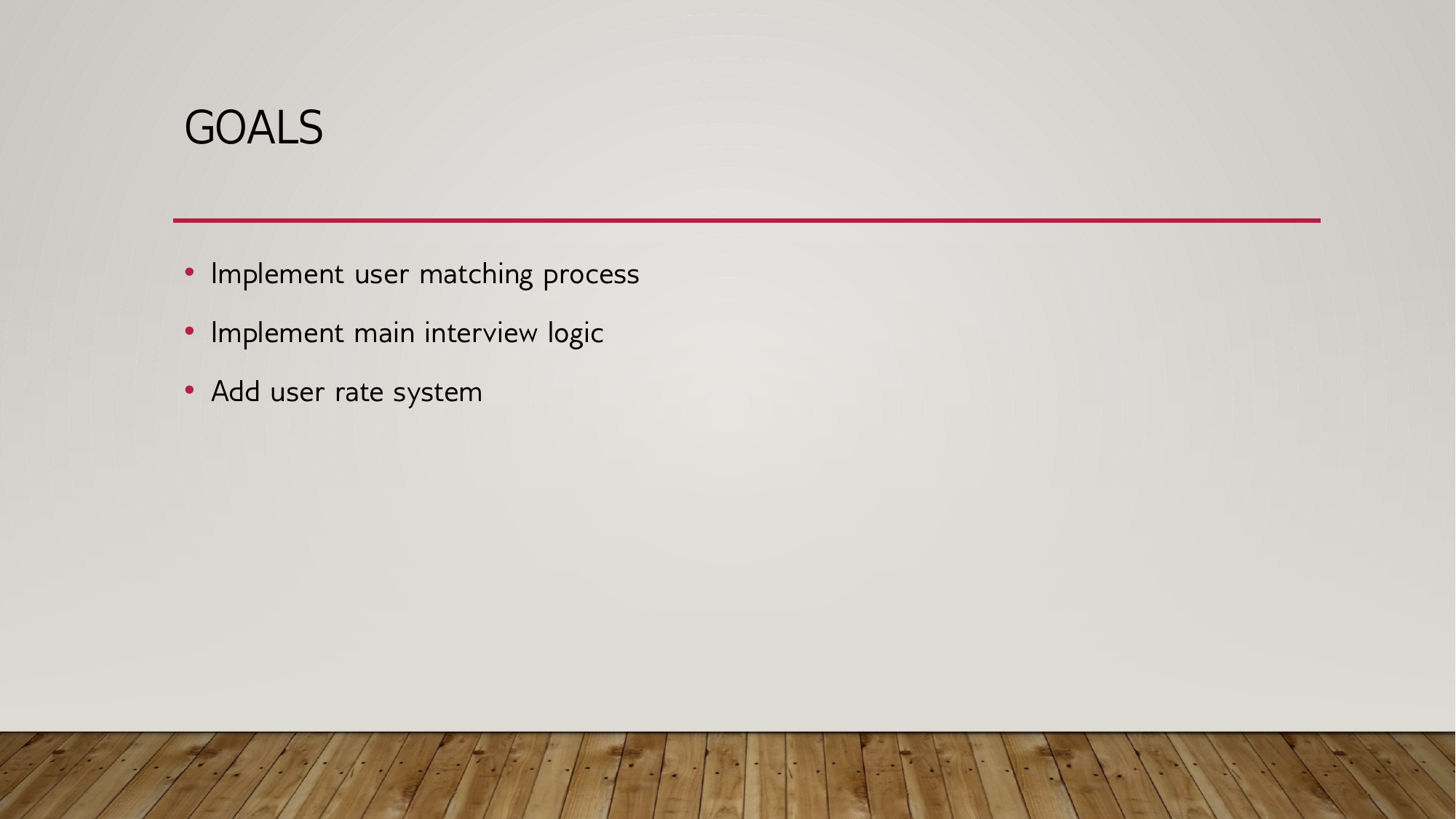

# goals
Implement user matching process
Implement main interview logic
Add user rate system